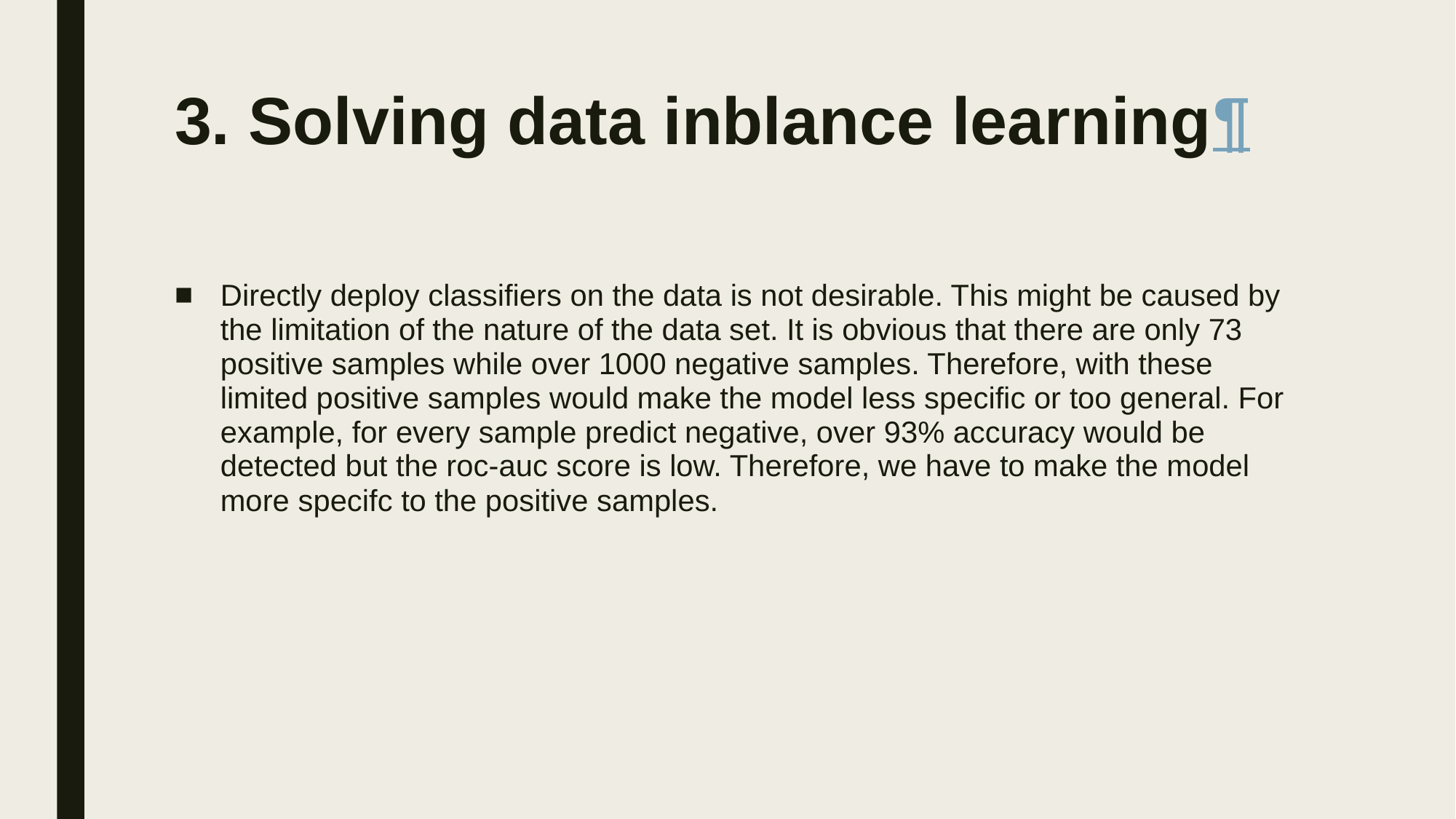

# 3. Solving data inblance learning¶
Directly deploy classifiers on the data is not desirable. This might be caused by the limitation of the nature of the data set. It is obvious that there are only 73 positive samples while over 1000 negative samples. Therefore, with these limited positive samples would make the model less specific or too general. For example, for every sample predict negative, over 93% accuracy would be detected but the roc-auc score is low. Therefore, we have to make the model more specifc to the positive samples.